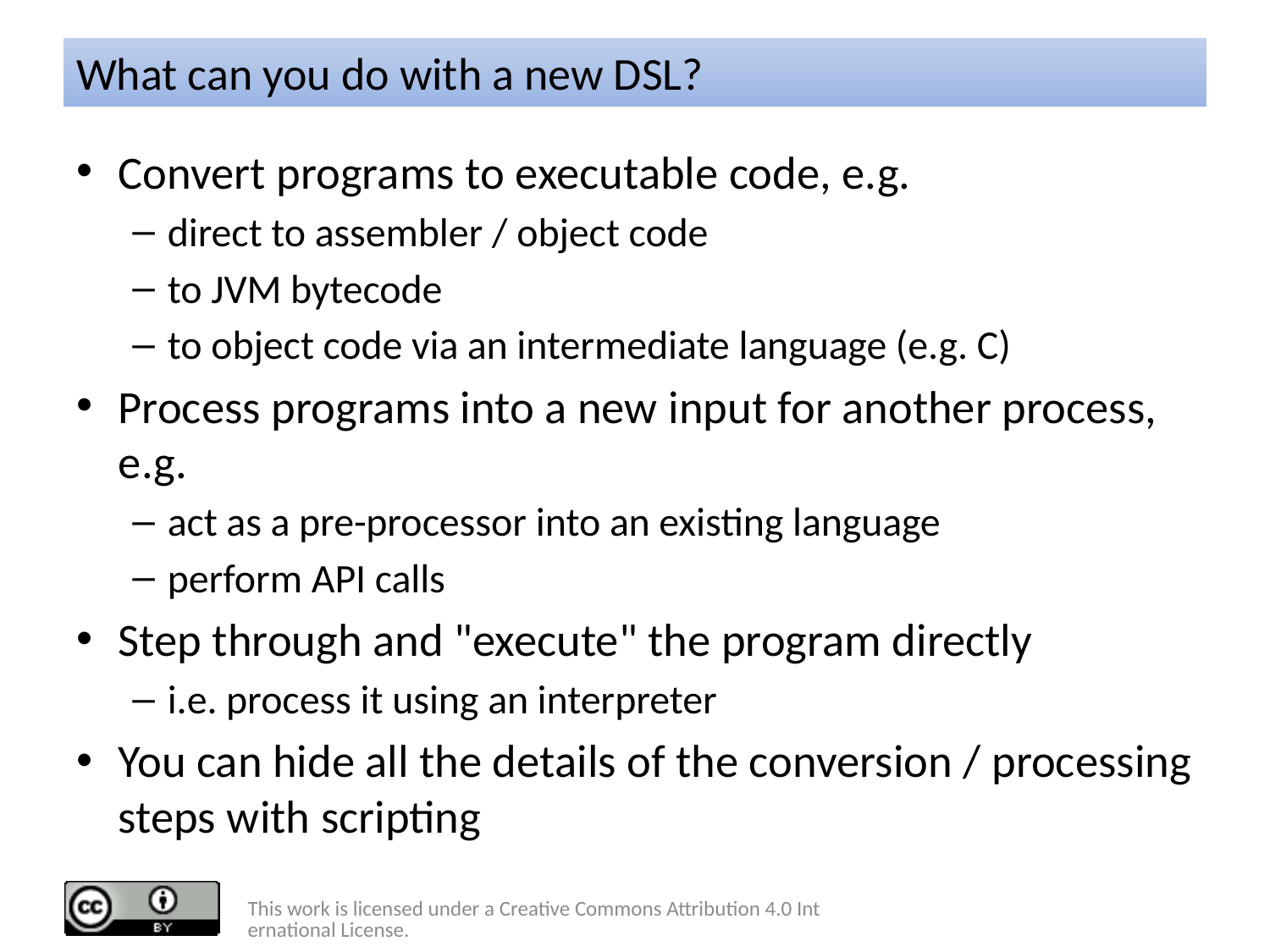

# What can you do with a new DSL?
Convert programs to executable code, e.g.
direct to assembler / object code
to JVM bytecode
to object code via an intermediate language (e.g. C)
Process programs into a new input for another process, e.g.
act as a pre-processor into an existing language
perform API calls
Step through and "execute" the program directly
i.e. process it using an interpreter
You can hide all the details of the conversion / processing steps with scripting
This work is licensed under a Creative Commons Attribution 4.0 International License.